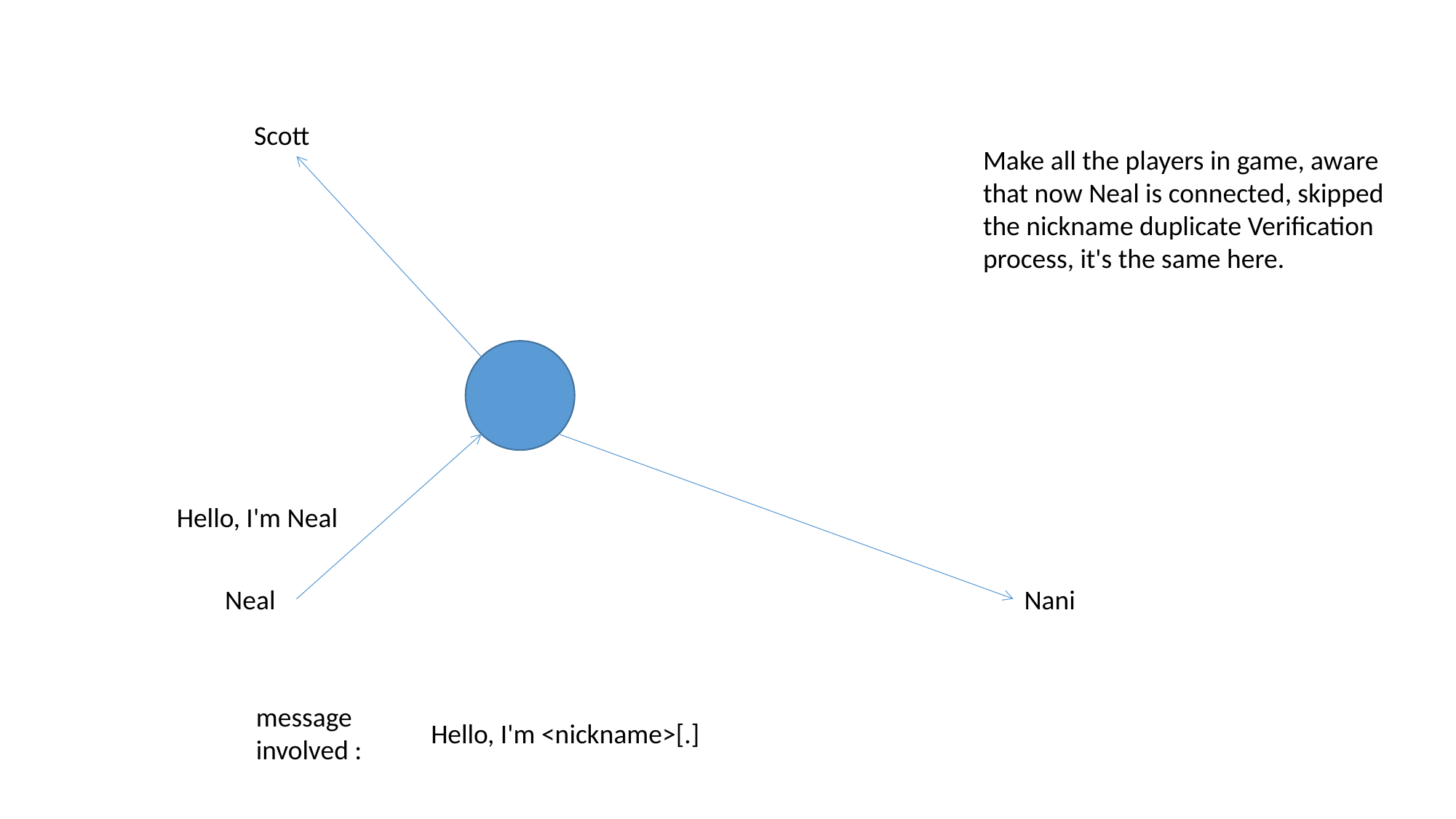

Scott
Make all the players in game, aware that now Neal is connected, skipped the nickname duplicate Verification process, it's the same here.

Hello, I'm Neal
Neal
Nani
message
involved :
Hello, I'm <nickname>[.]